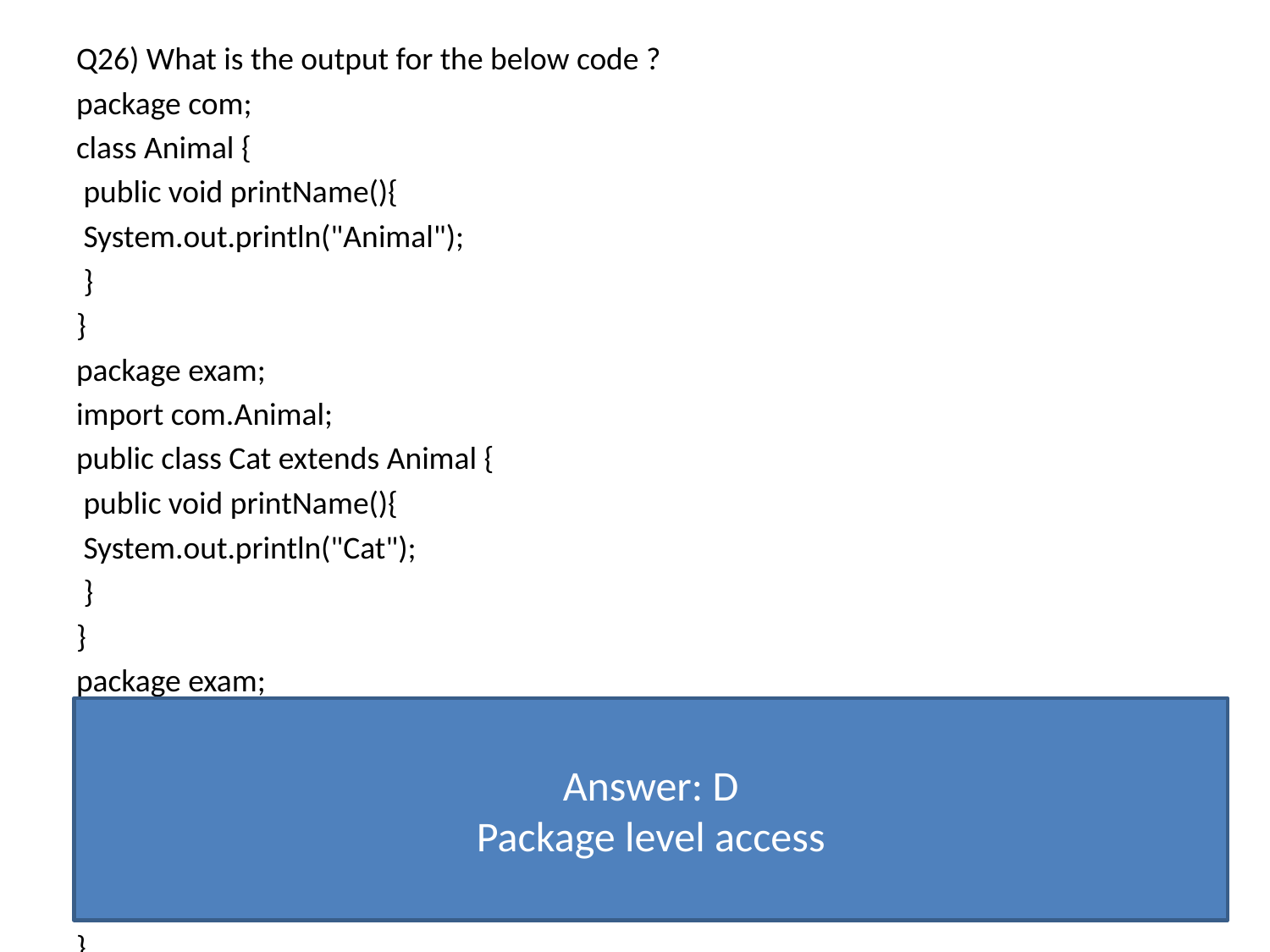

Q26) What is the output for the below code ?
package com;
class Animal {
 public void printName(){
 System.out.println("Animal");
 }
}
package exam;
import com.Animal;
public class Cat extends Animal {
 public void printName(){
 System.out.println("Cat");
 }
}
package exam;
import com.Animal;
public class Test {
public static void main(String[] args){
 Animal a = new Cat();
 a.printName();
}
}

A.Animal
B.Cat
C.Animal Cat
D.Compile Error
Answer: D
Package level access